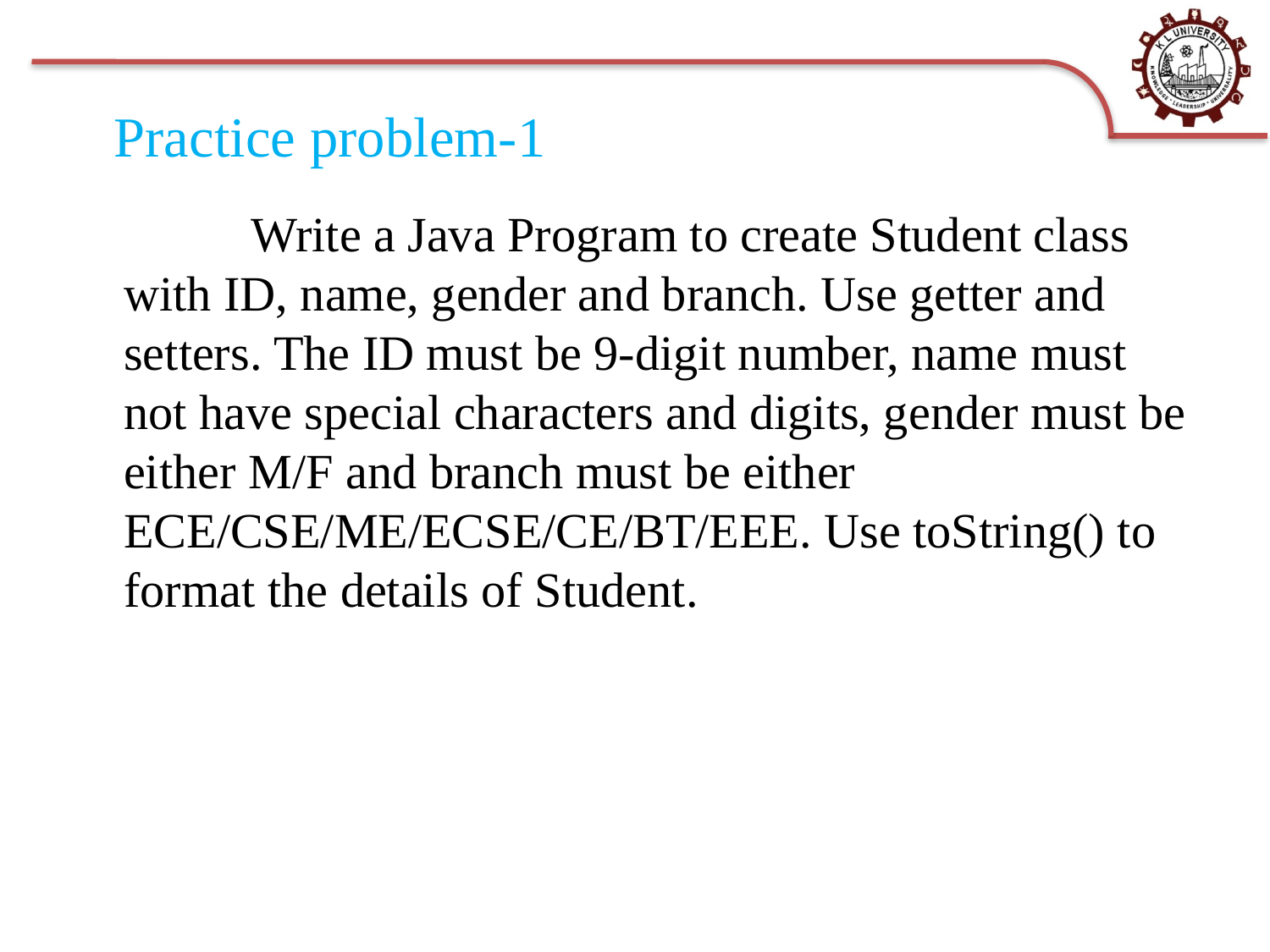

Practice problem-1

		Write a Java Program to create Student class with ID, name, gender and branch. Use getter and setters. The ID must be 9-digit number, name must not have special characters and digits, gender must be either M/F and branch must be either ECE/CSE/ME/ECSE/CE/BT/EEE. Use toString() to format the details of Student.